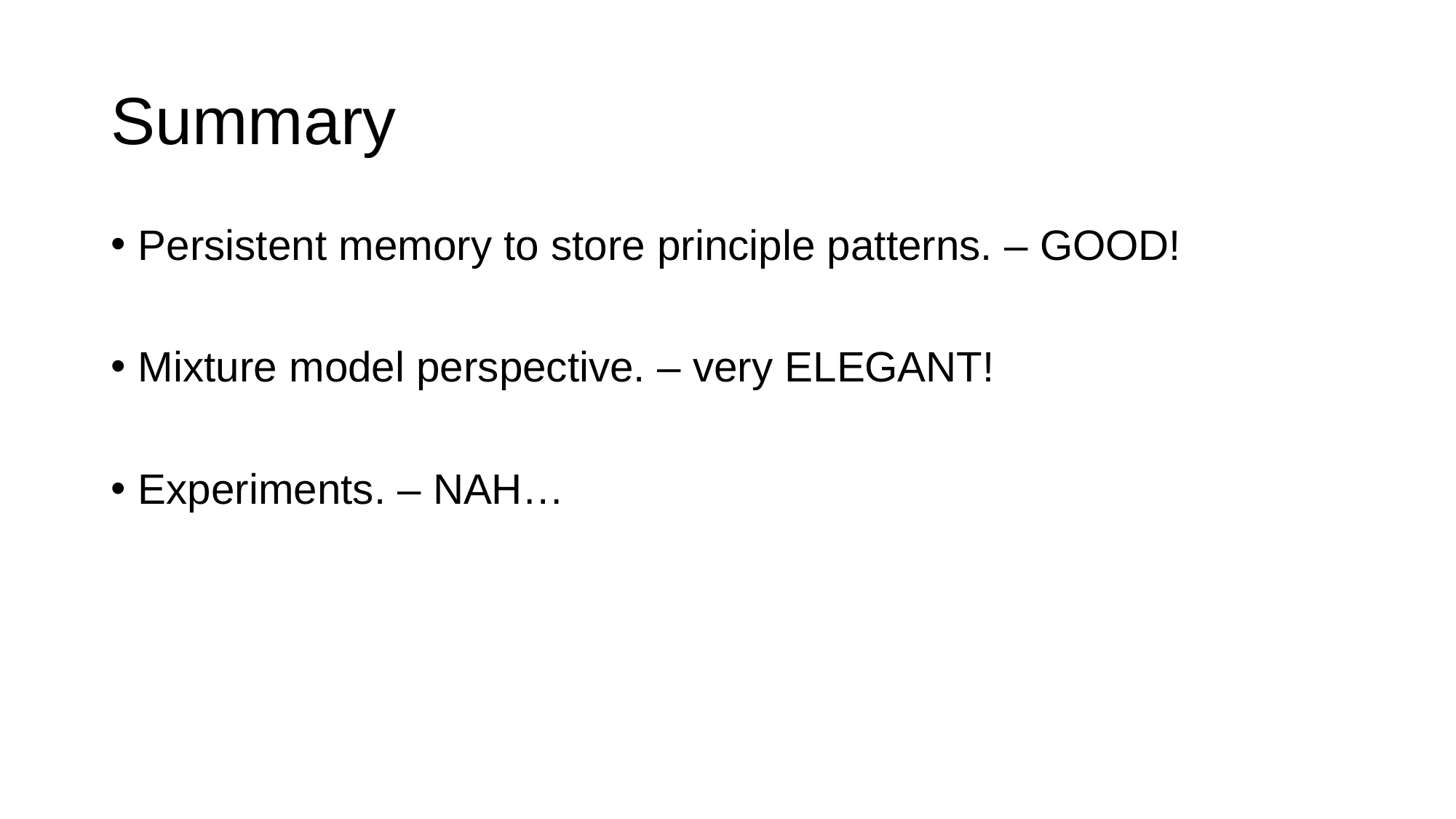

# Summary
Persistent memory to store principle patterns. – GOOD!

Mixture model perspective. – very ELEGANT!

Experiments. – NAH…